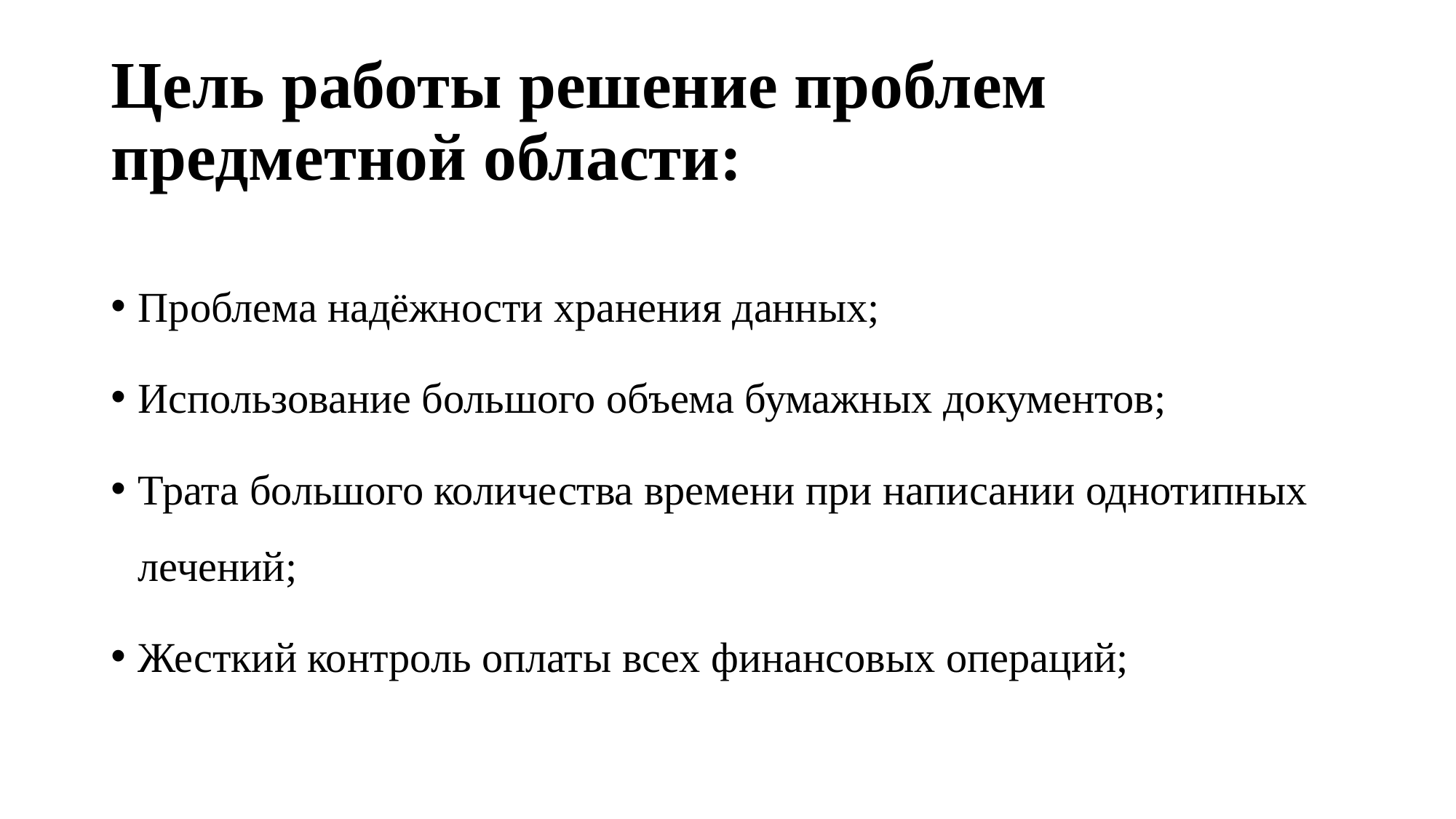

# Цель работы решение проблем предметной области:
Проблема надёжности хранения данных;
Использование большого объема бумажных документов;
Трата большого количества времени при написании однотипных лечений;
Жесткий контроль оплаты всех финансовых операций;